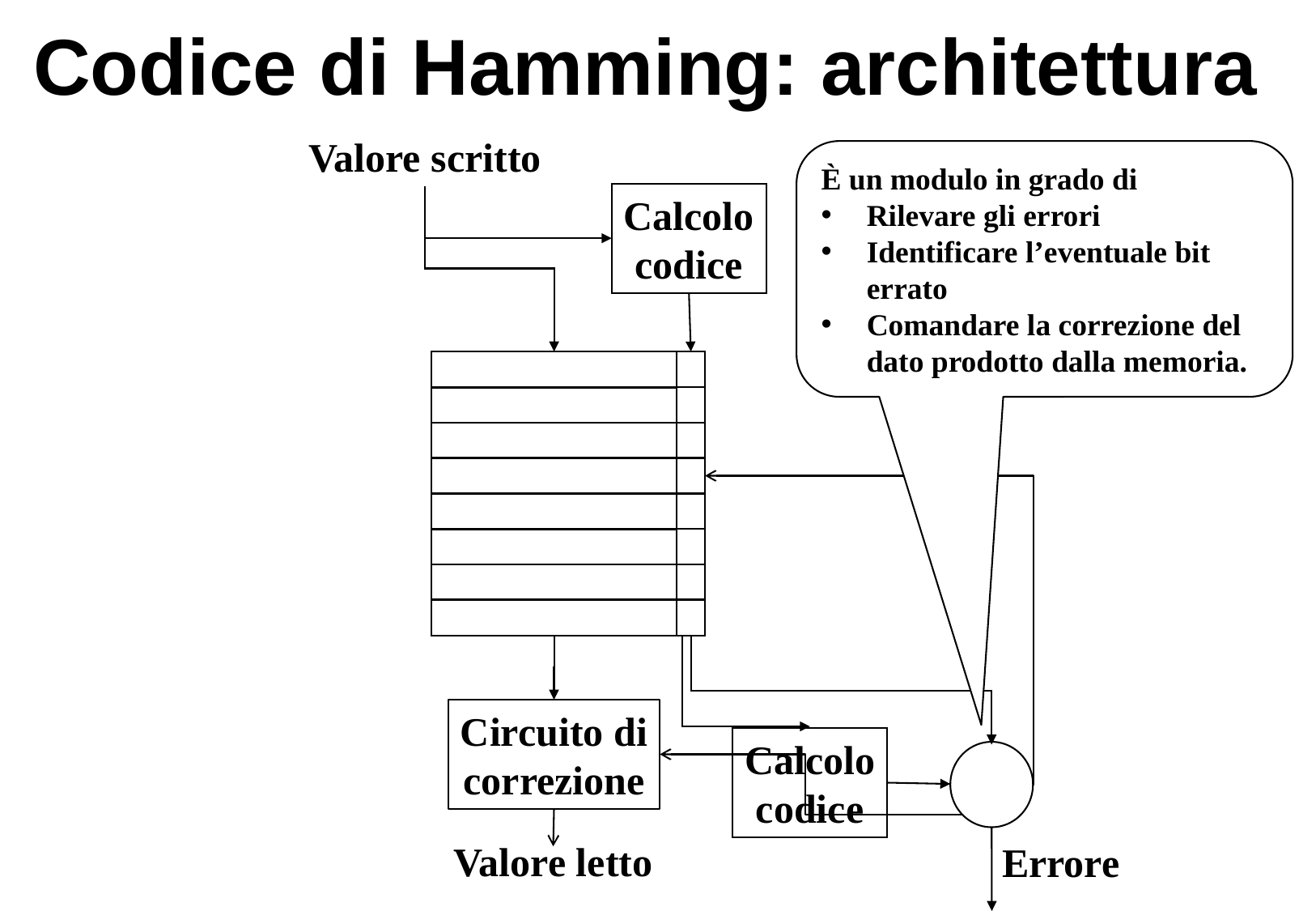

# Codice di Hamming: architettura
Valore scritto
È un modulo in grado di
Rilevare gli errori
Identificare l’eventuale bit errato
Comandare la correzione del dato prodotto dalla memoria.
Calcolo
codice

Circuito di
correzione
Calcolo
codice

Valore letto
Errore